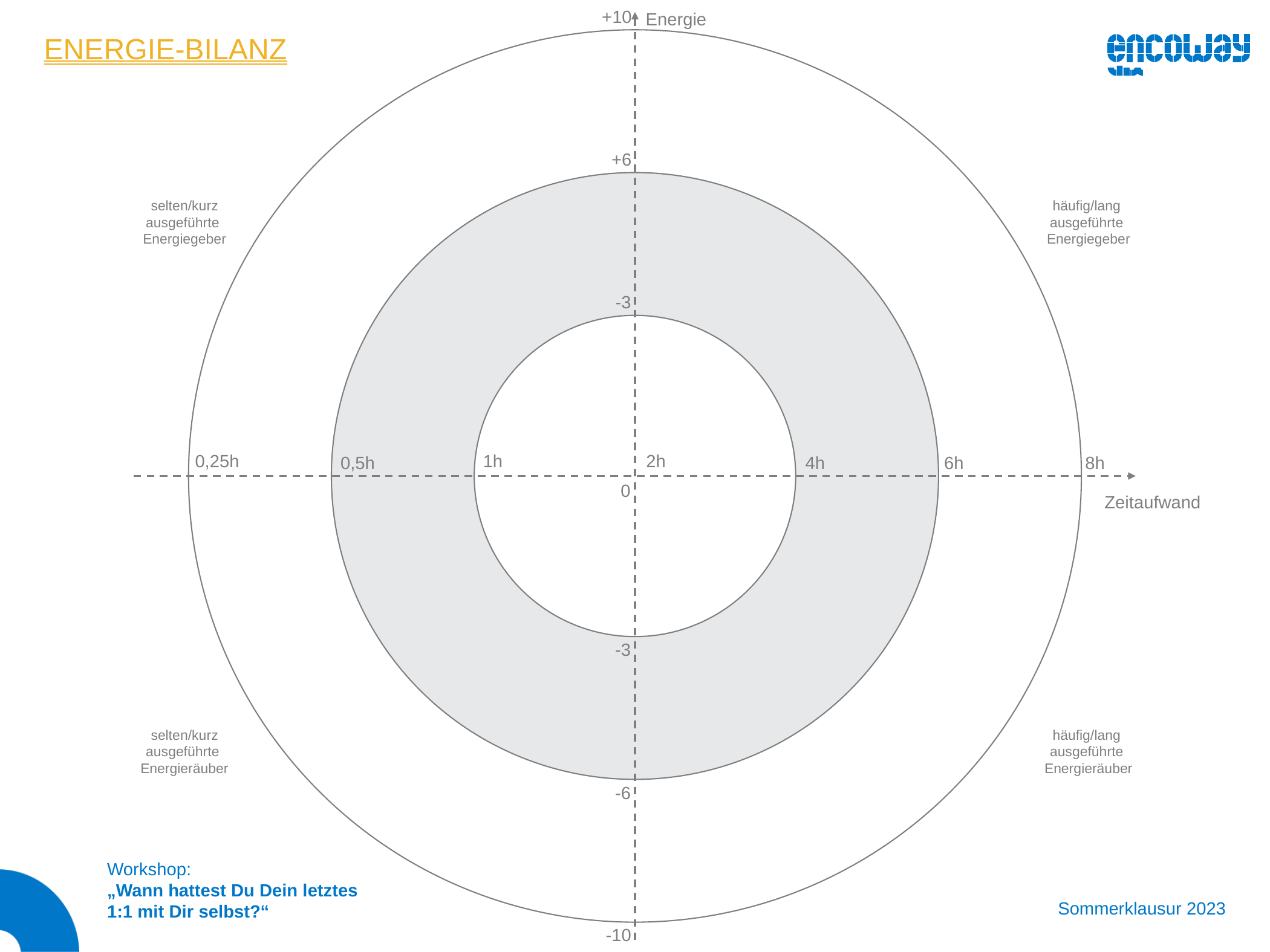

+10
Energie

ENERGIE-BILANZ
+6

selten/kurz
ausgeführte
Energiegeber
häufig/lang
ausgeführte
Energiegeber
-3

1h
2h
0,25h
8h
0,5h
4h
6h
0
Zeitaufwand
-3
häufig/lang
ausgeführte
Energieräuber
selten/kurz
ausgeführte
Energieräuber
-6
Workshop:
„Wann hattest Du Dein letztes 1:1 mit Dir selbst?“
Sommerklausur 2023
-10